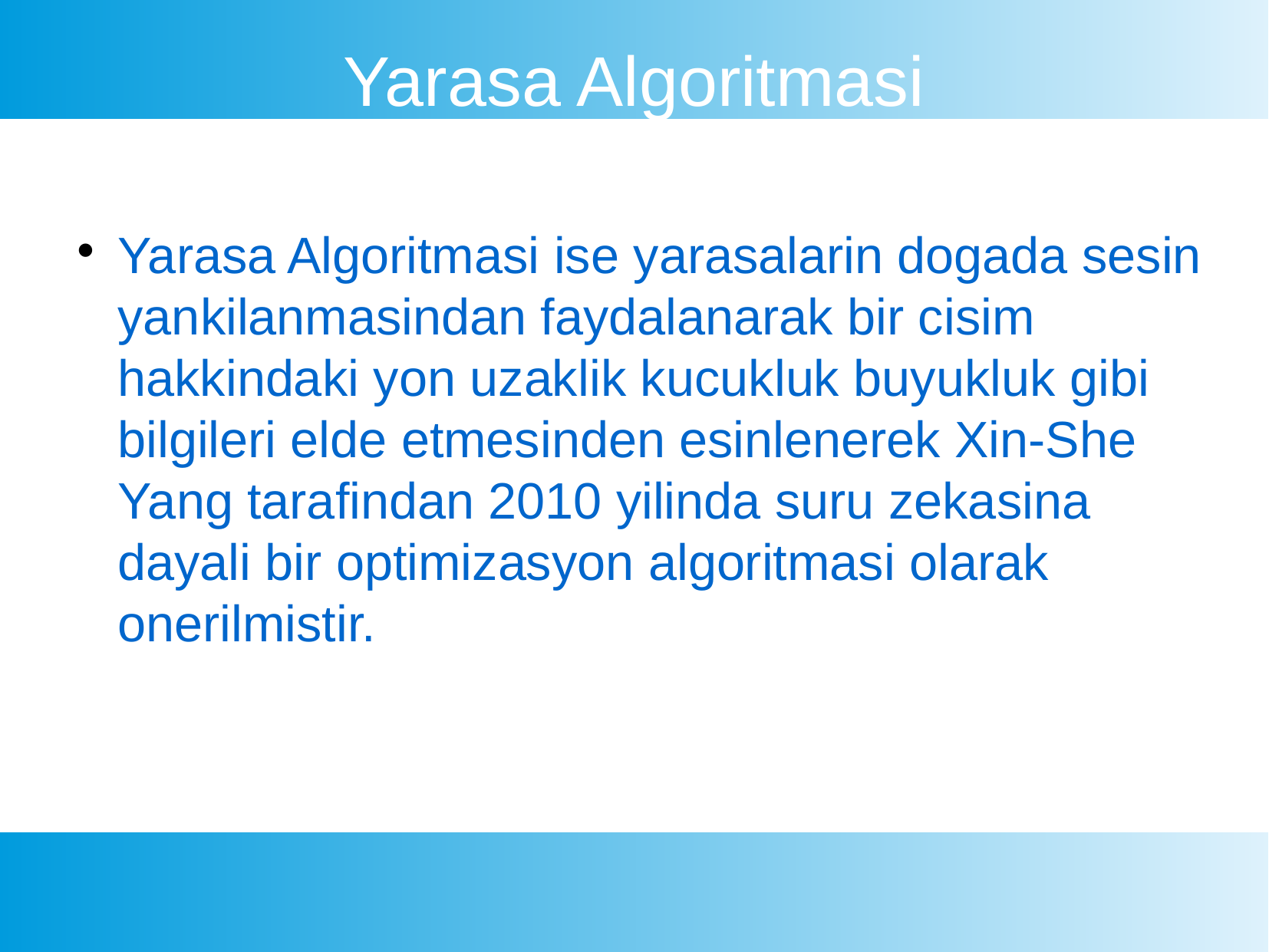

Yarasa Algoritmasi
Yarasa Algoritmasi ise yarasalarin dogada sesin yankilanmasindan faydalanarak bir cisim hakkindaki yon uzaklik kucukluk buyukluk gibi bilgileri elde etmesinden esinlenerek Xin-She Yang tarafindan 2010 yilinda suru zekasina dayali bir optimizasyon algoritmasi olarak onerilmistir.